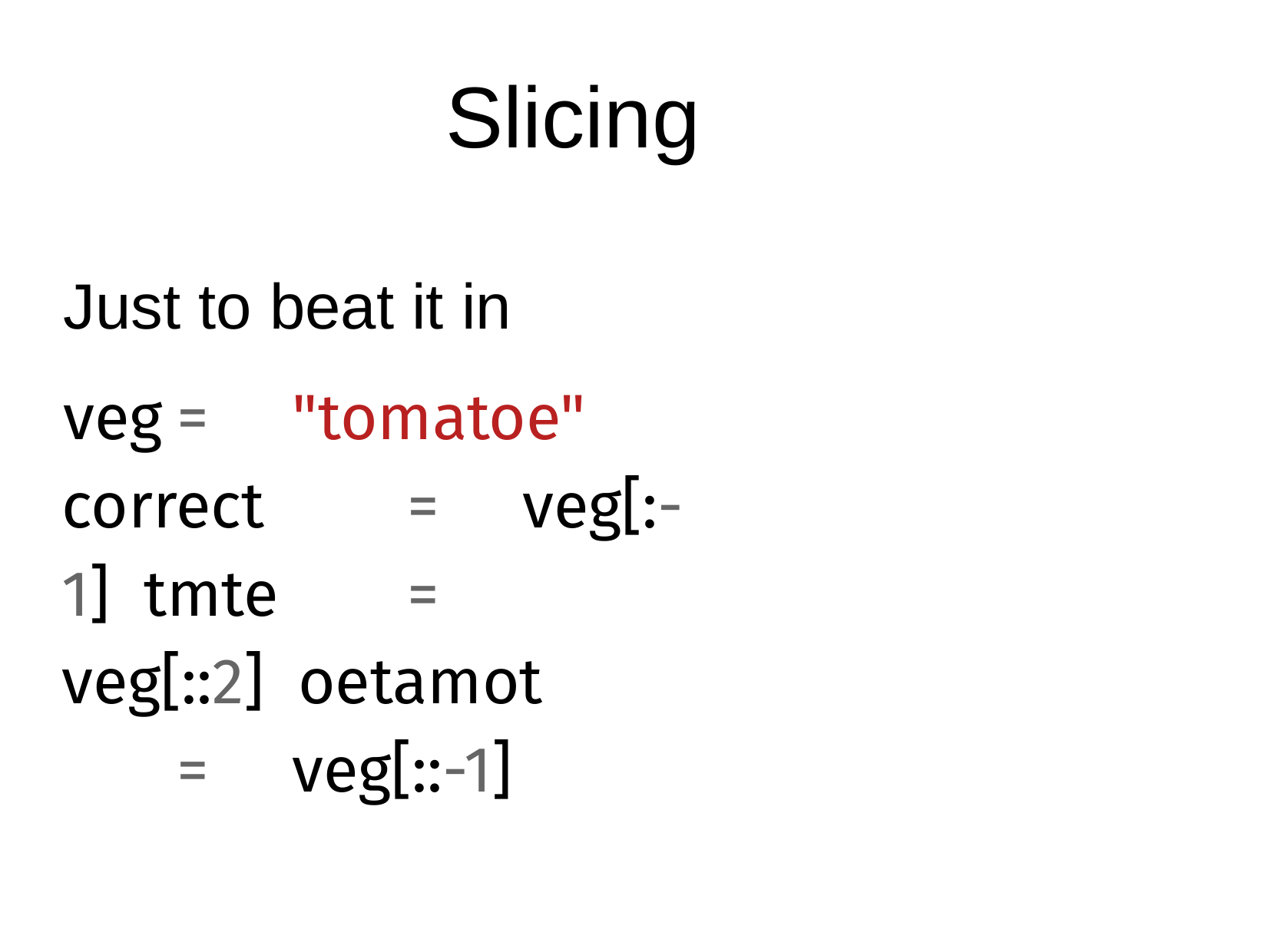

# Slicing
Just to beat it in
veg	=	"tomatoe"  correct		=	veg[:-1]  tmte		=	veg[::2]  oetamot		=	veg[::-1]